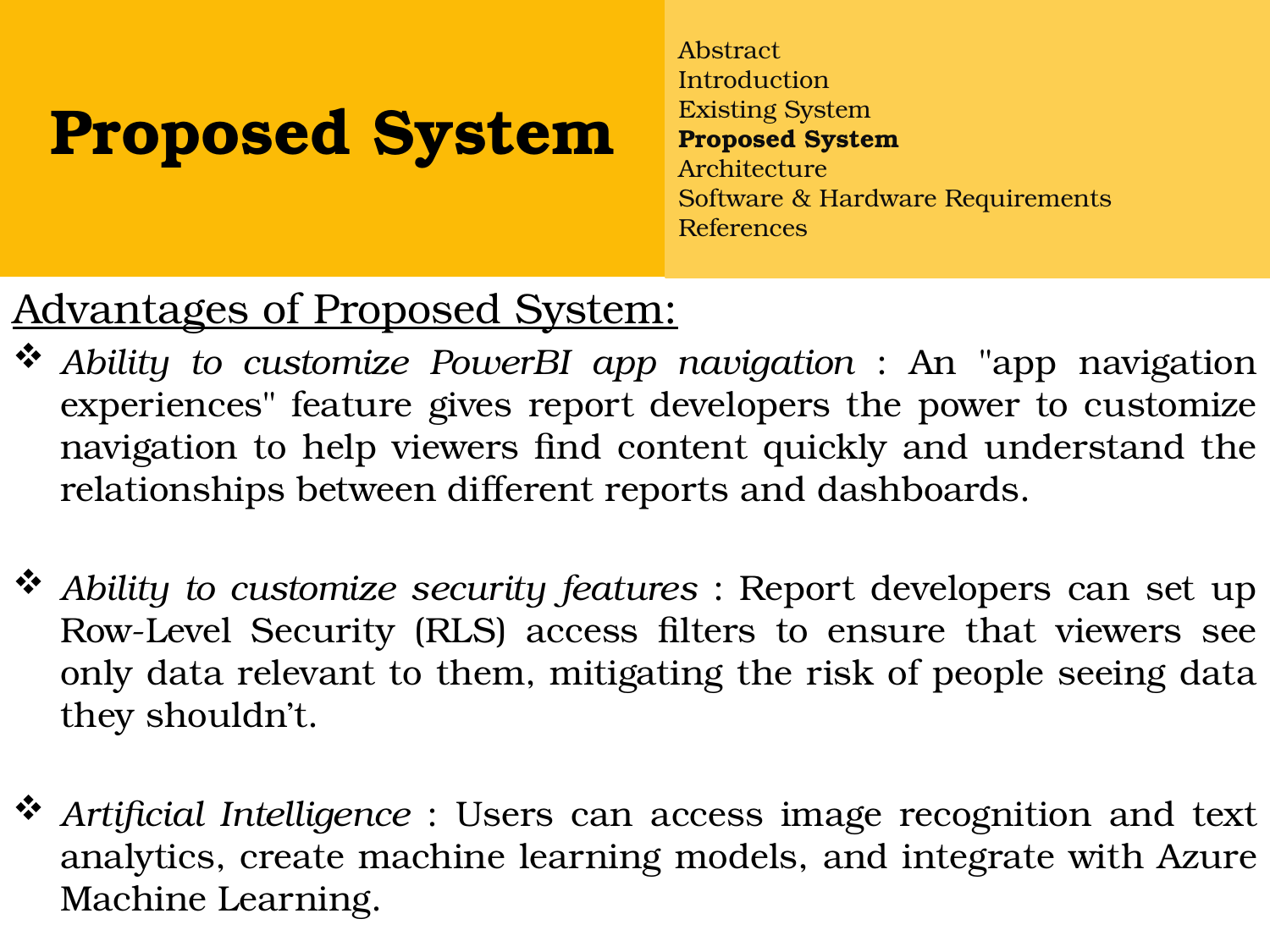

Introduction
Existing System
Proposed System
Software requirements
References
Abstract
Introduction
Existing System
Proposed System
Architecture
Software & Hardware Requirements
References

Proposed System
Advantages of Proposed System:
Ability to customize PowerBI app navigation : An "app navigation experiences" feature gives report developers the power to customize navigation to help viewers find content quickly and understand the relationships between different reports and dashboards.

Ability to customize security features : Report developers can set up Row-Level Security (RLS) access filters to ensure that viewers see only data relevant to them, mitigating the risk of people seeing data they shouldn’t.

Artificial Intelligence : Users can access image recognition and text analytics, create machine learning models, and integrate with Azure Machine Learning.